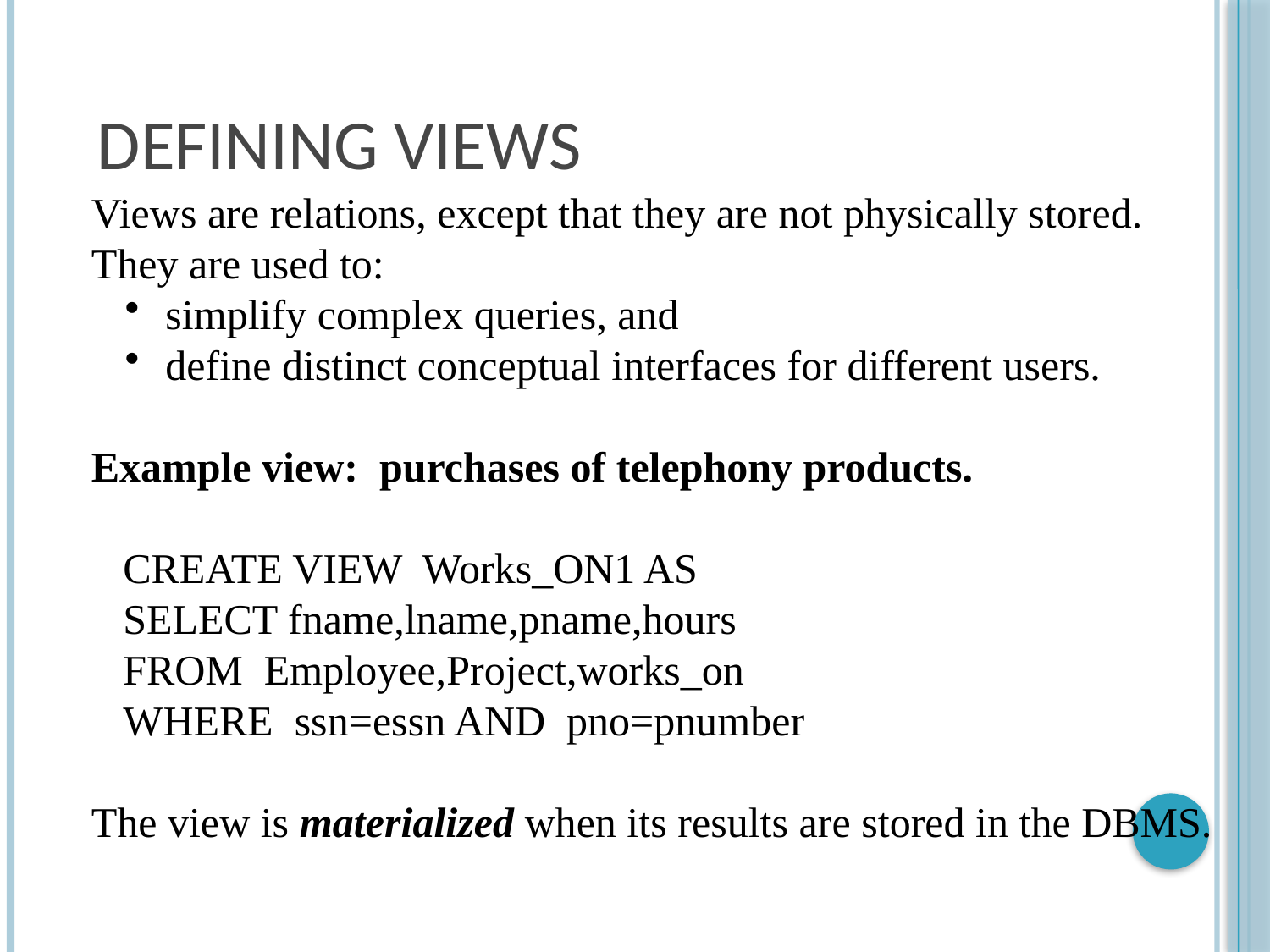

# Defining Views
Views are relations, except that they are not physically stored.
They are used to:
 simplify complex queries, and
 define distinct conceptual interfaces for different users.

Example view:  purchases of telephony products.

   CREATE VIEW  Works_ON1 AS
   SELECT fname,lname,pname,hours
   FROM  Employee,Project,works_on
   WHERE  ssn=essn AND  pno=pnumber

The view is materialized when its results are stored in the DBMS.